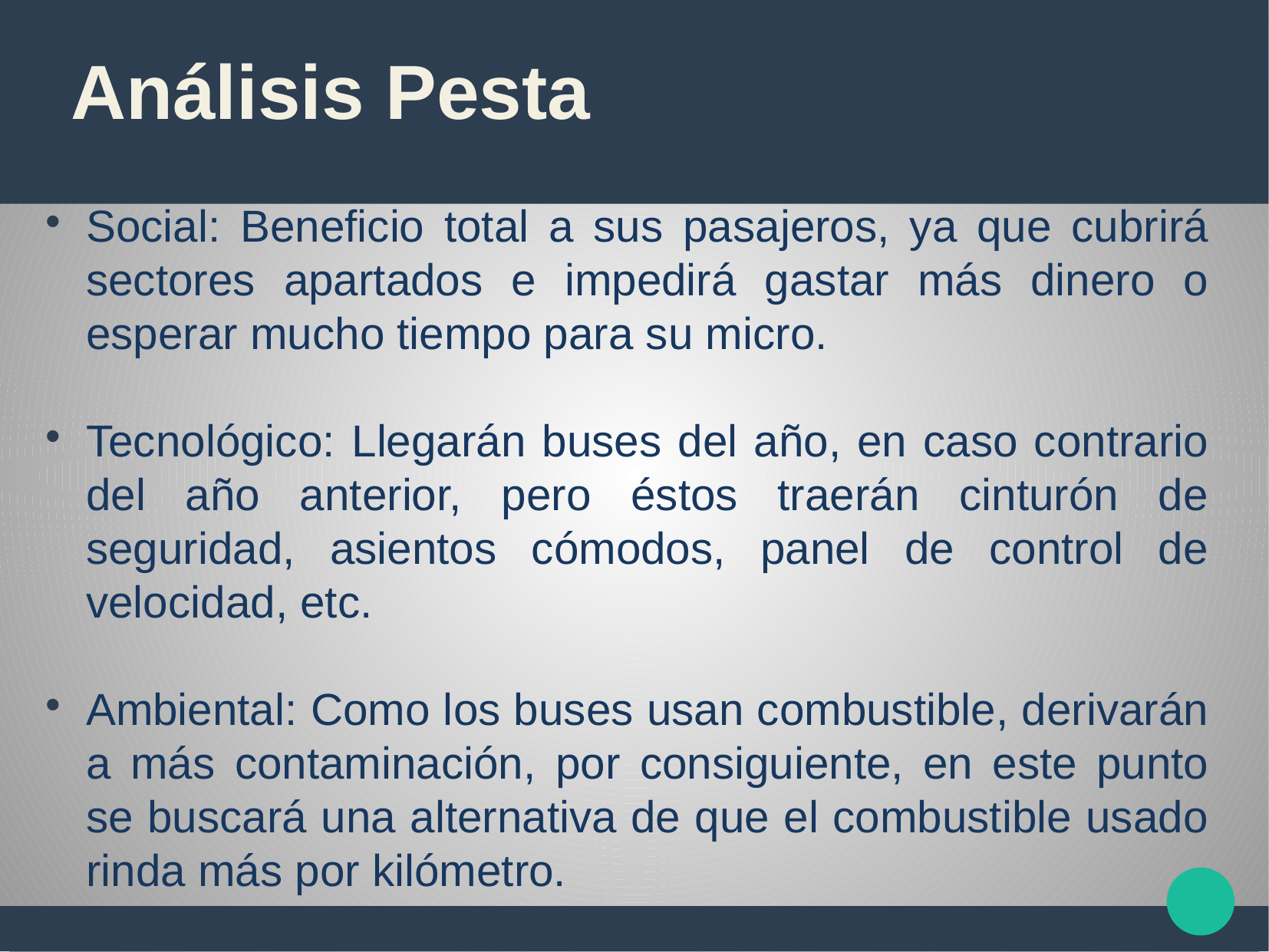

Análisis Pesta
Social: Beneficio total a sus pasajeros, ya que cubrirá sectores apartados e impedirá gastar más dinero o esperar mucho tiempo para su micro.

Tecnológico: Llegarán buses del año, en caso contrario del año anterior, pero éstos traerán cinturón de seguridad, asientos cómodos, panel de control de velocidad, etc.

Ambiental: Como los buses usan combustible, derivarán a más contaminación, por consiguiente, en este punto se buscará una alternativa de que el combustible usado rinda más por kilómetro.